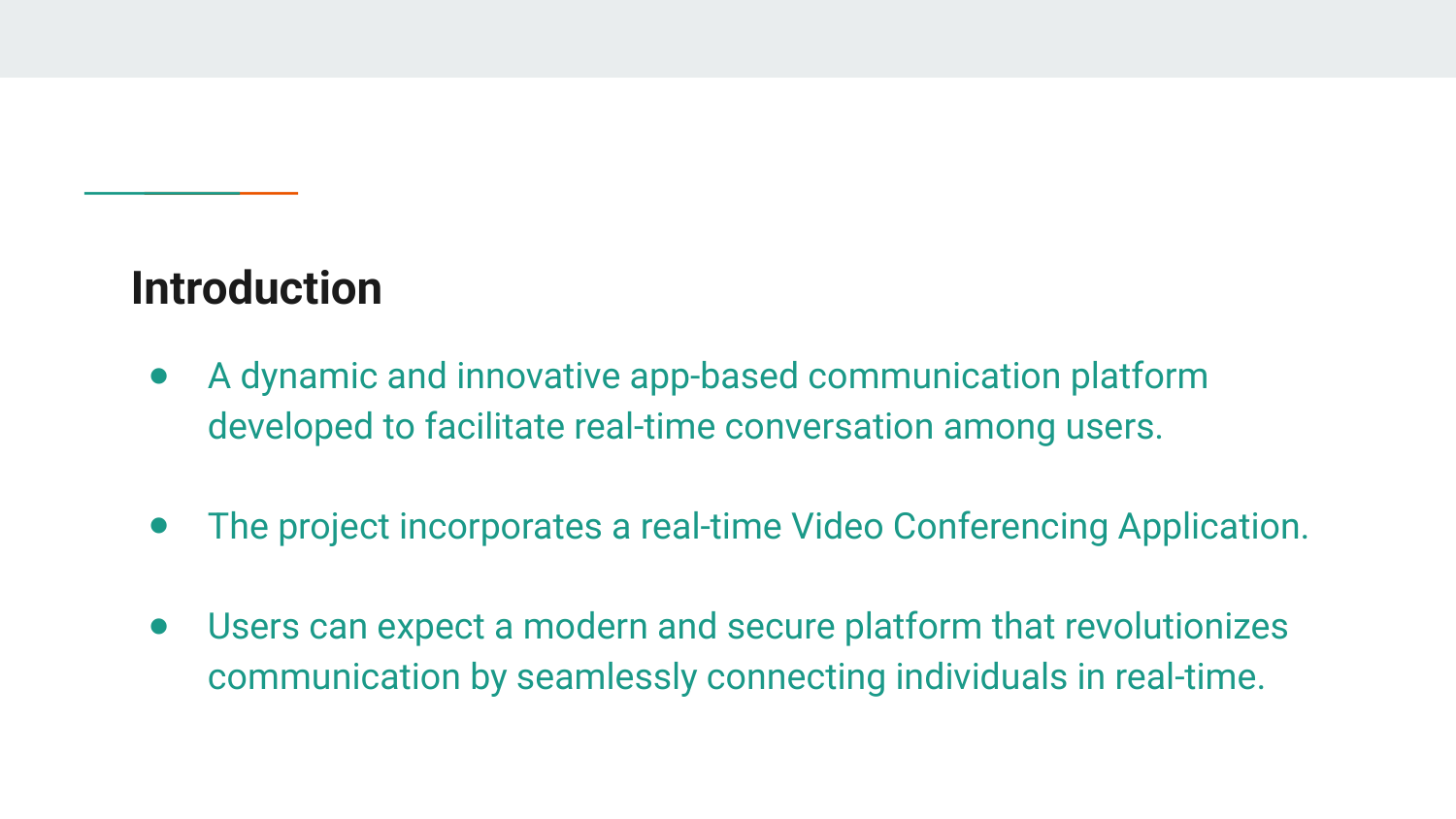

# Introduction

A dynamic and innovative app-based communication platform developed to facilitate real-time conversation among users.

The project incorporates a real-time Video Conferencing Application.

Users can expect a modern and secure platform that revolutionizes communication by seamlessly connecting individuals in real-time.